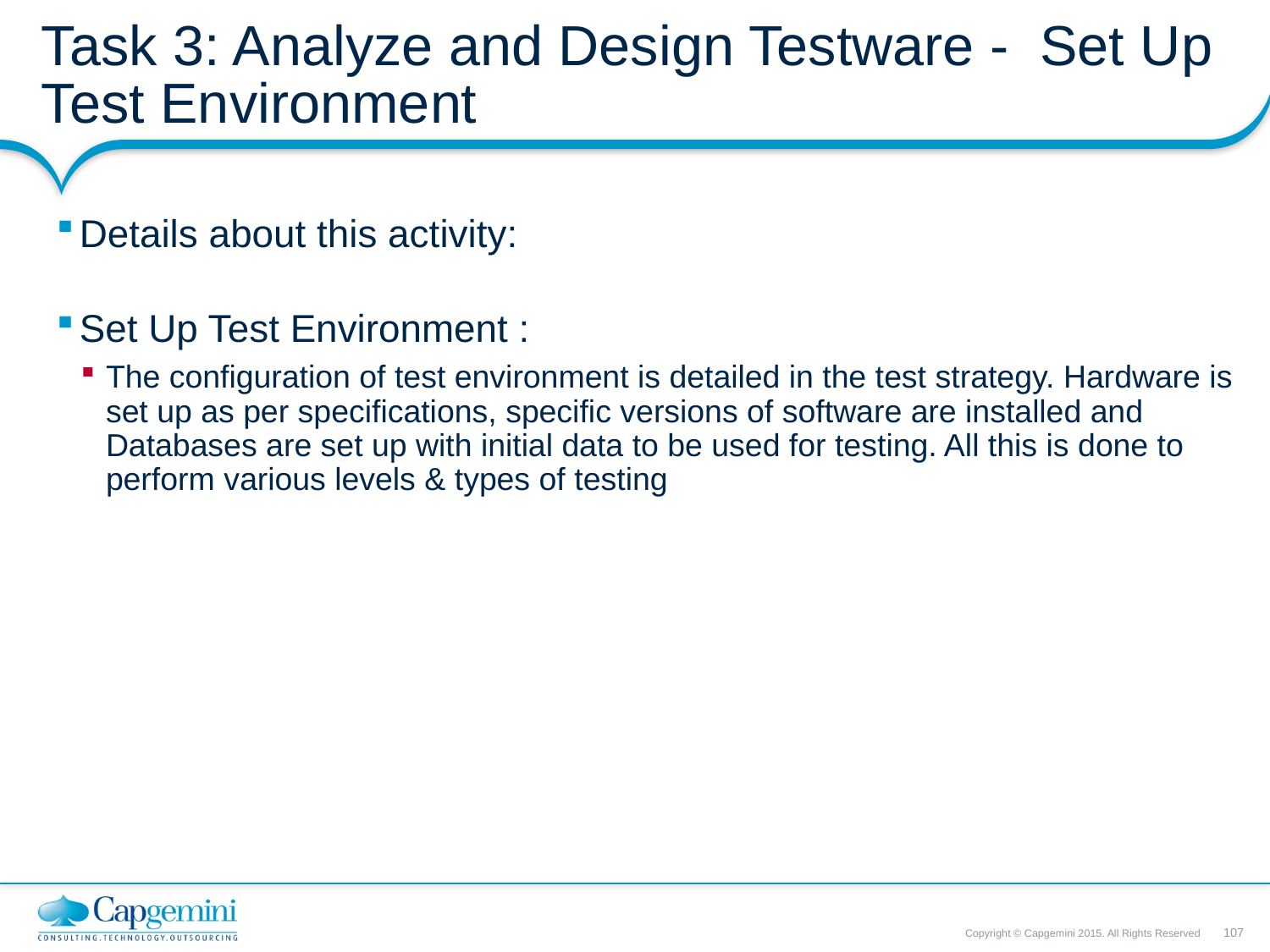

# Task 3: Analyze and Design Testware -  Set Up Test Environment
Details about this activity:

Set Up Test Environment :
The configuration of test environment is detailed in the test strategy. Hardware is set up as per specifications, specific versions of software are installed and Databases are set up with initial data to be used for testing. All this is done to perform various levels & types of testing